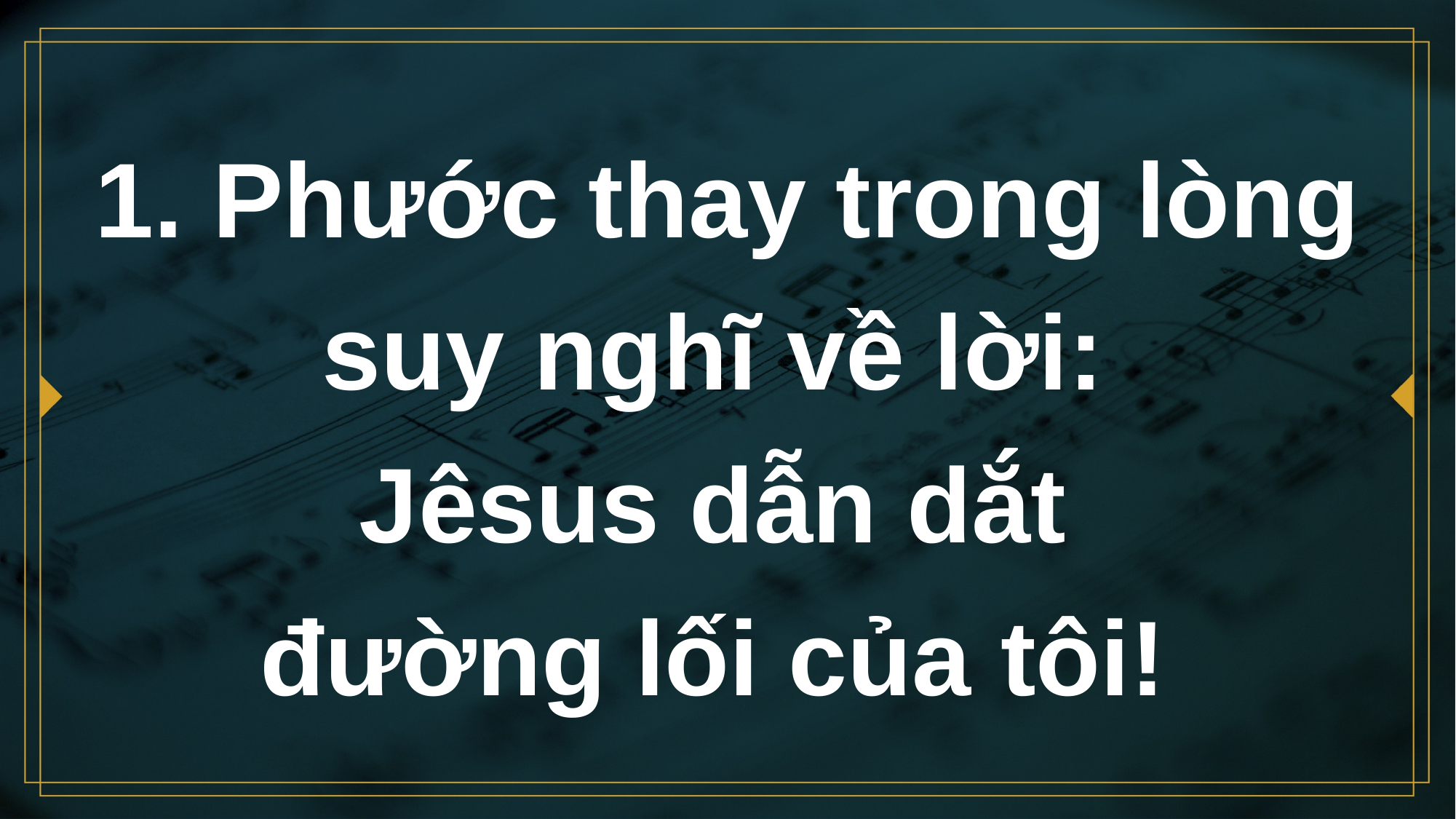

# 1. Phước thay trong lòng suy nghĩ về lời: Jêsus dẫn dắt đường lối của tôi!